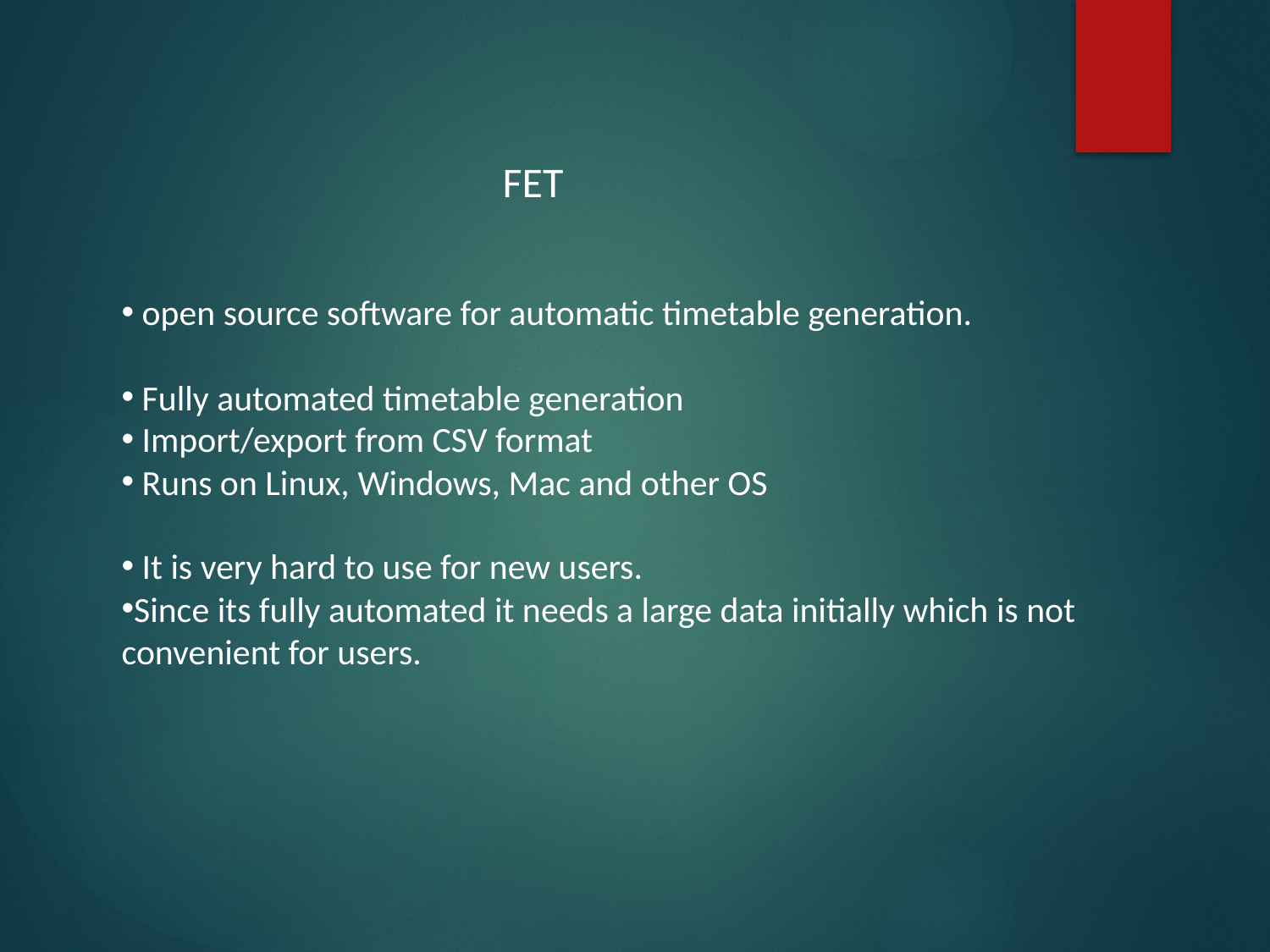

FET

 open source software for automatic timetable generation.

 Fully automated timetable generation
 Import/export from CSV format
 Runs on Linux, Windows, Mac and other OS

 It is very hard to use for new users.
Since its fully automated it needs a large data initially which is not convenient for users.